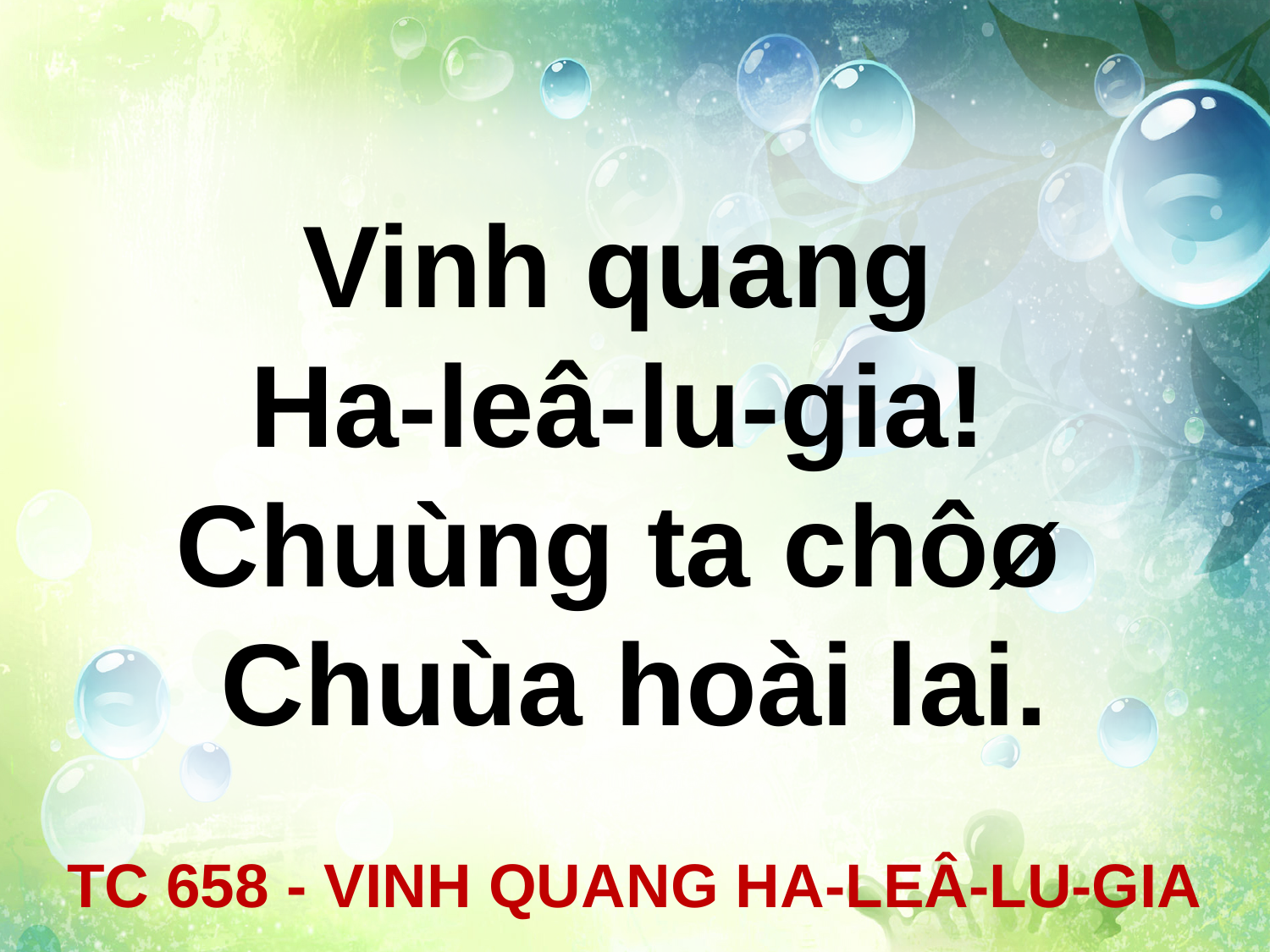

Vinh quang
Ha-leâ-lu-gia!
Chuùng ta chôø
Chuùa hoài lai.
TC 658 - VINH QUANG HA-LEÂ-LU-GIA